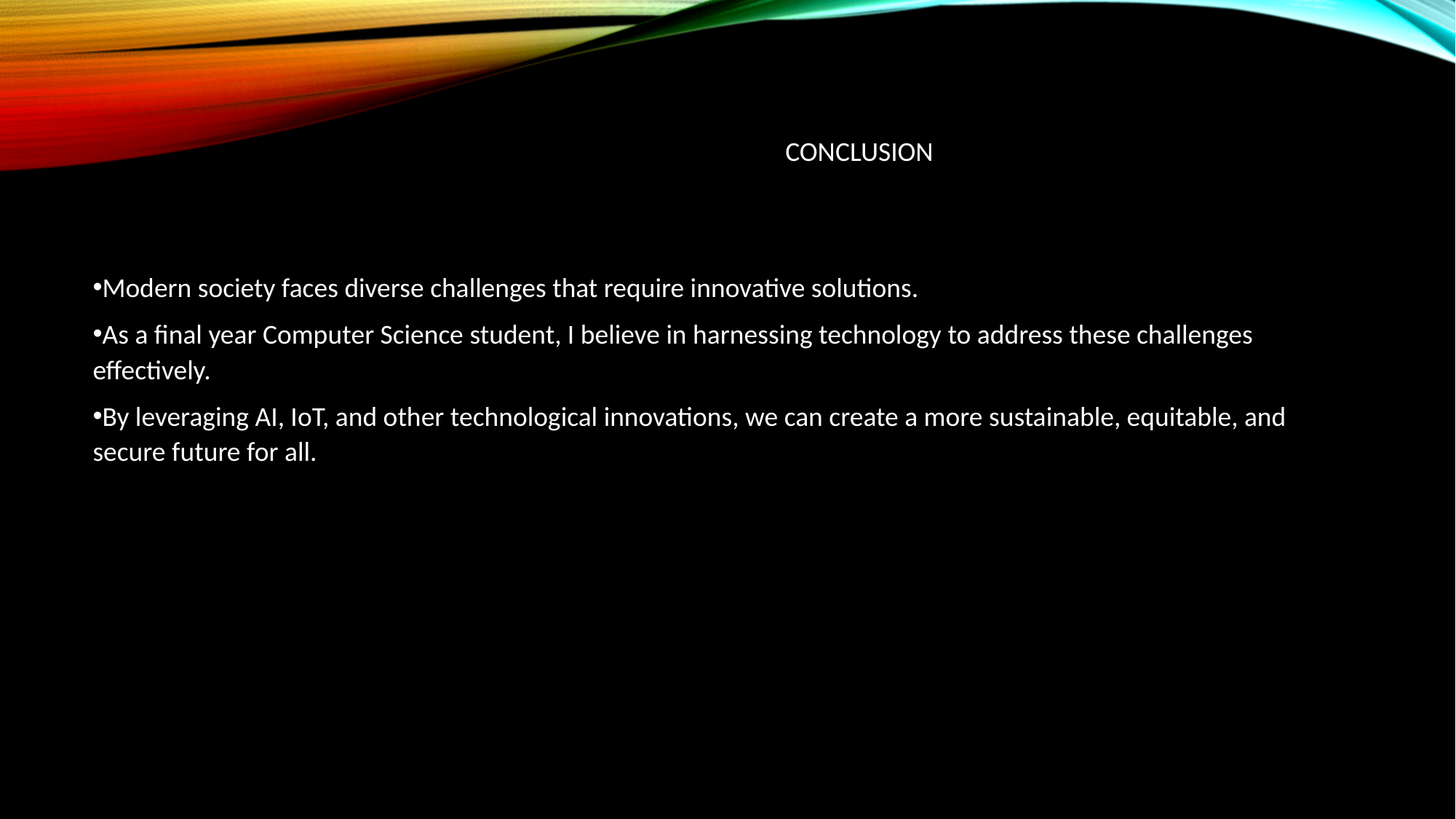

# Conclusion
Modern society faces diverse challenges that require innovative solutions.
As a final year Computer Science student, I believe in harnessing technology to address these challenges effectively.
By leveraging AI, IoT, and other technological innovations, we can create a more sustainable, equitable, and secure future for all.